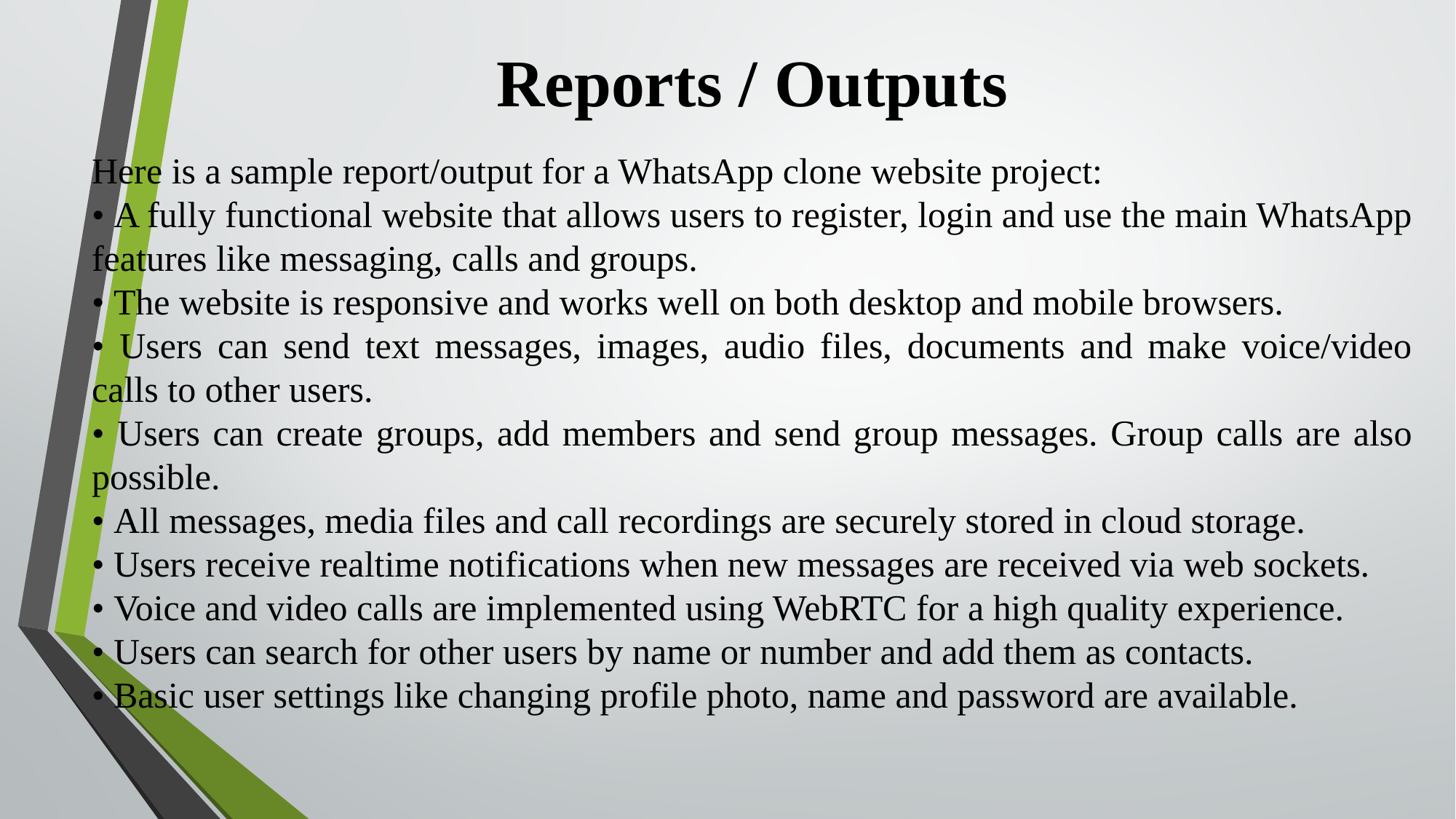

# Reports / Outputs
Here is a sample report/output for a WhatsApp clone website project:
• A fully functional website that allows users to register, login and use the main WhatsApp features like messaging, calls and groups.
• The website is responsive and works well on both desktop and mobile browsers.
• Users can send text messages, images, audio files, documents and make voice/video calls to other users.
• Users can create groups, add members and send group messages. Group calls are also possible.
• All messages, media files and call recordings are securely stored in cloud storage.
• Users receive realtime notifications when new messages are received via web sockets.
• Voice and video calls are implemented using WebRTC for a high quality experience.
• Users can search for other users by name or number and add them as contacts.
• Basic user settings like changing profile photo, name and password are available.